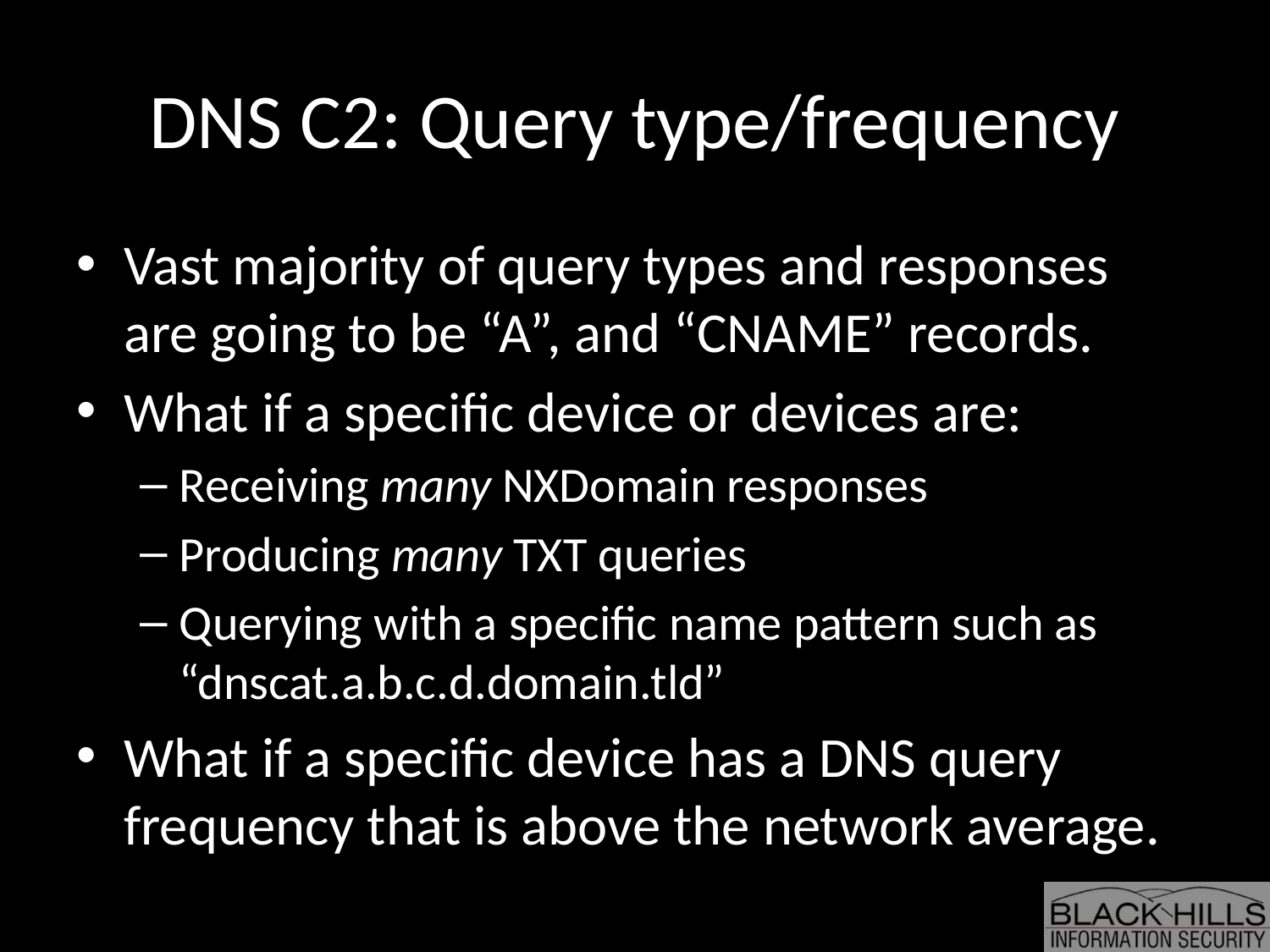

# DNS C2: Query type/frequency
Vast majority of query types and responses are going to be “A”, and “CNAME” records.
What if a specific device or devices are:
Receiving many NXDomain responses
Producing many TXT queries
Querying with a specific name pattern such as “dnscat.a.b.c.d.domain.tld”
What if a specific device has a DNS query frequency that is above the network average.